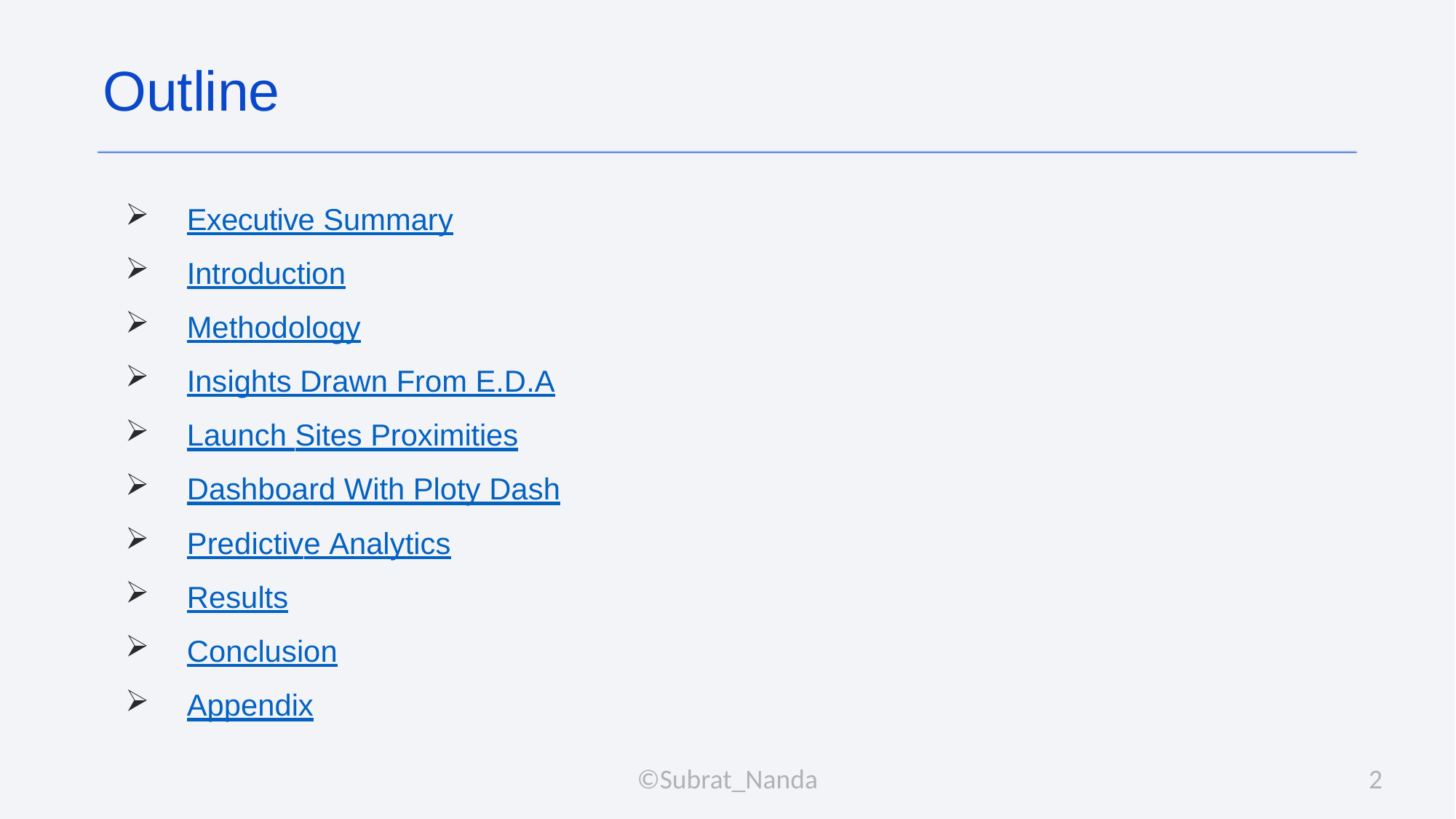

# Outline
Executive Summary
Introduction
Methodology
Insights Drawn From E.D.A
Launch Sites Proximities
Dashboard With Ploty Dash
Predictive Analytics
Results
Conclusion
Appendix
©Subrat_Nanda
2